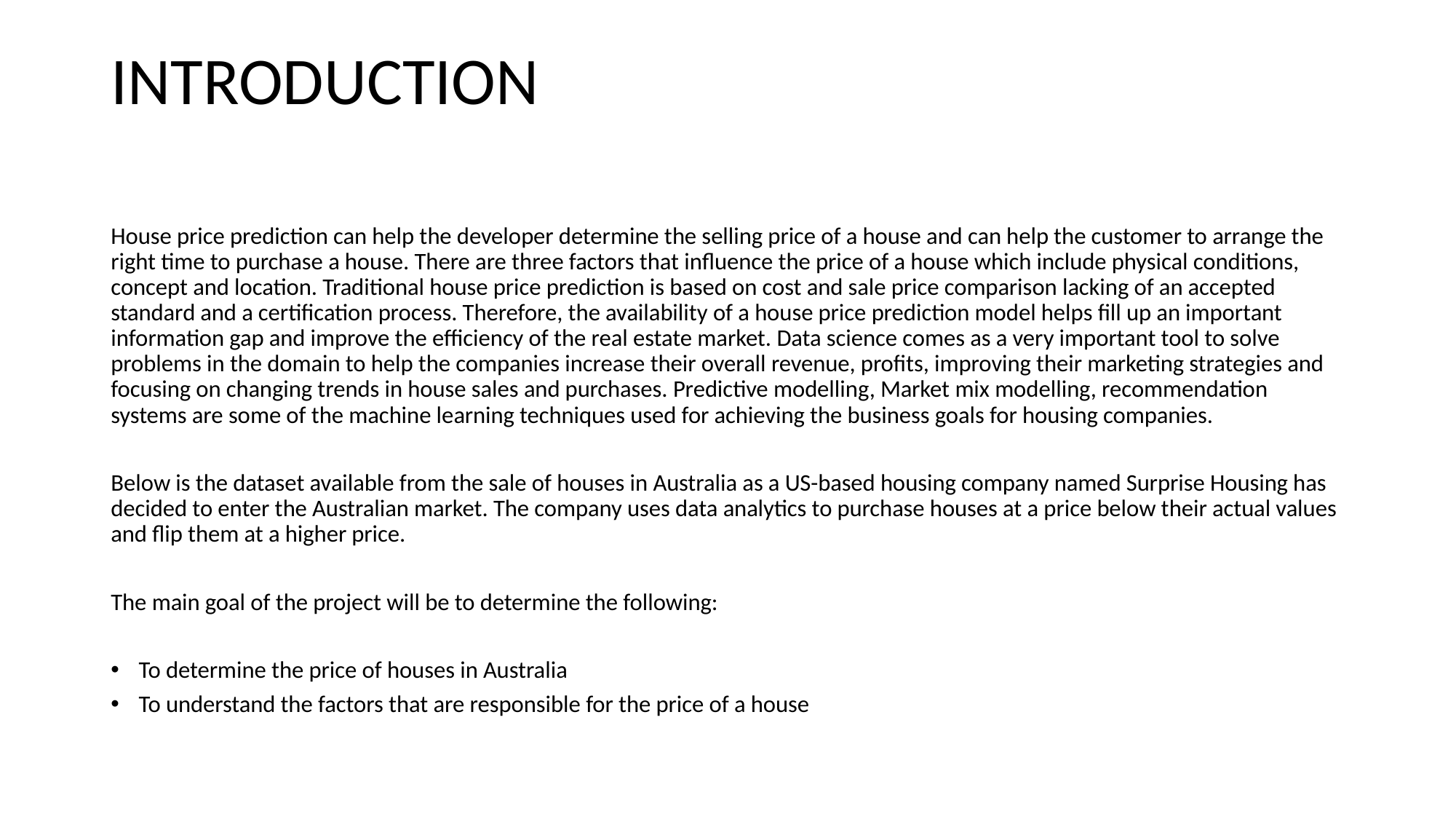

# INTRODUCTION
House price prediction can help the developer determine the selling price of a house and can help the customer to arrange the right time to purchase a house. There are three factors that influence the price of a house which include physical conditions, concept and location. Traditional house price prediction is based on cost and sale price comparison lacking of an accepted standard and a certification process. Therefore, the availability of a house price prediction model helps fill up an important information gap and improve the efficiency of the real estate market. Data science comes as a very important tool to solve problems in the domain to help the companies increase their overall revenue, profits, improving their marketing strategies and focusing on changing trends in house sales and purchases. Predictive modelling, Market mix modelling, recommendation systems are some of the machine learning techniques used for achieving the business goals for housing companies.

Below is the dataset available from the sale of houses in Australia as a US-based housing company named Surprise Housing has decided to enter the Australian market. The company uses data analytics to purchase houses at a price below their actual values and flip them at a higher price.

The main goal of the project will be to determine the following:

To determine the price of houses in Australia
To understand the factors that are responsible for the price of a house